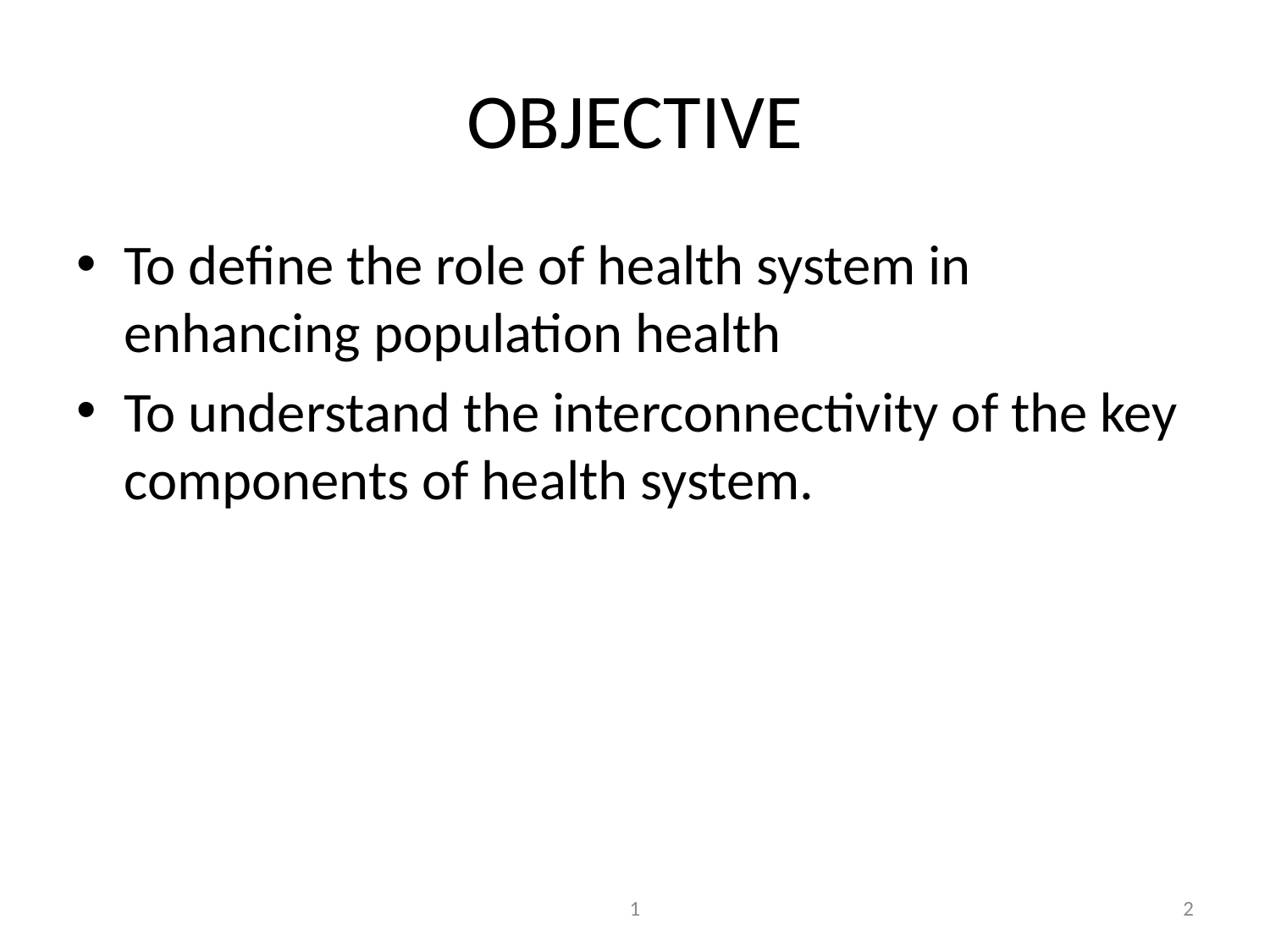

# OBJECTIVE
To define the role of health system in enhancing population health
To understand the interconnectivity of the key components of health system.
1
2